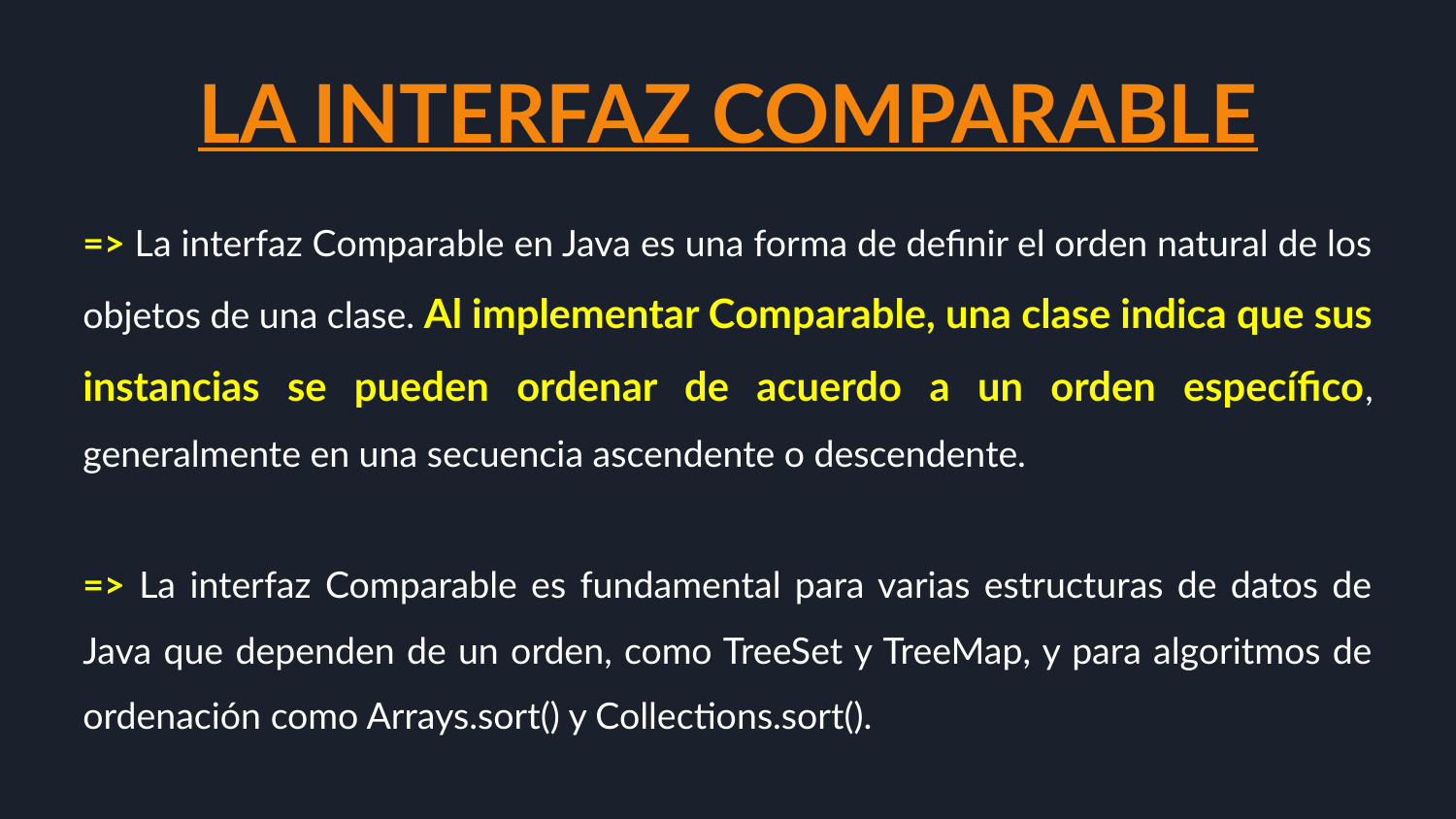

LA INTERFAZ COMPARABLE
=> La interfaz Comparable en Java es una forma de definir el orden natural de los objetos de una clase. Al implementar Comparable, una clase indica que sus instancias se pueden ordenar de acuerdo a un orden específico, generalmente en una secuencia ascendente o descendente.

=> La interfaz Comparable es fundamental para varias estructuras de datos de Java que dependen de un orden, como TreeSet y TreeMap, y para algoritmos de ordenación como Arrays.sort() y Collections.sort().